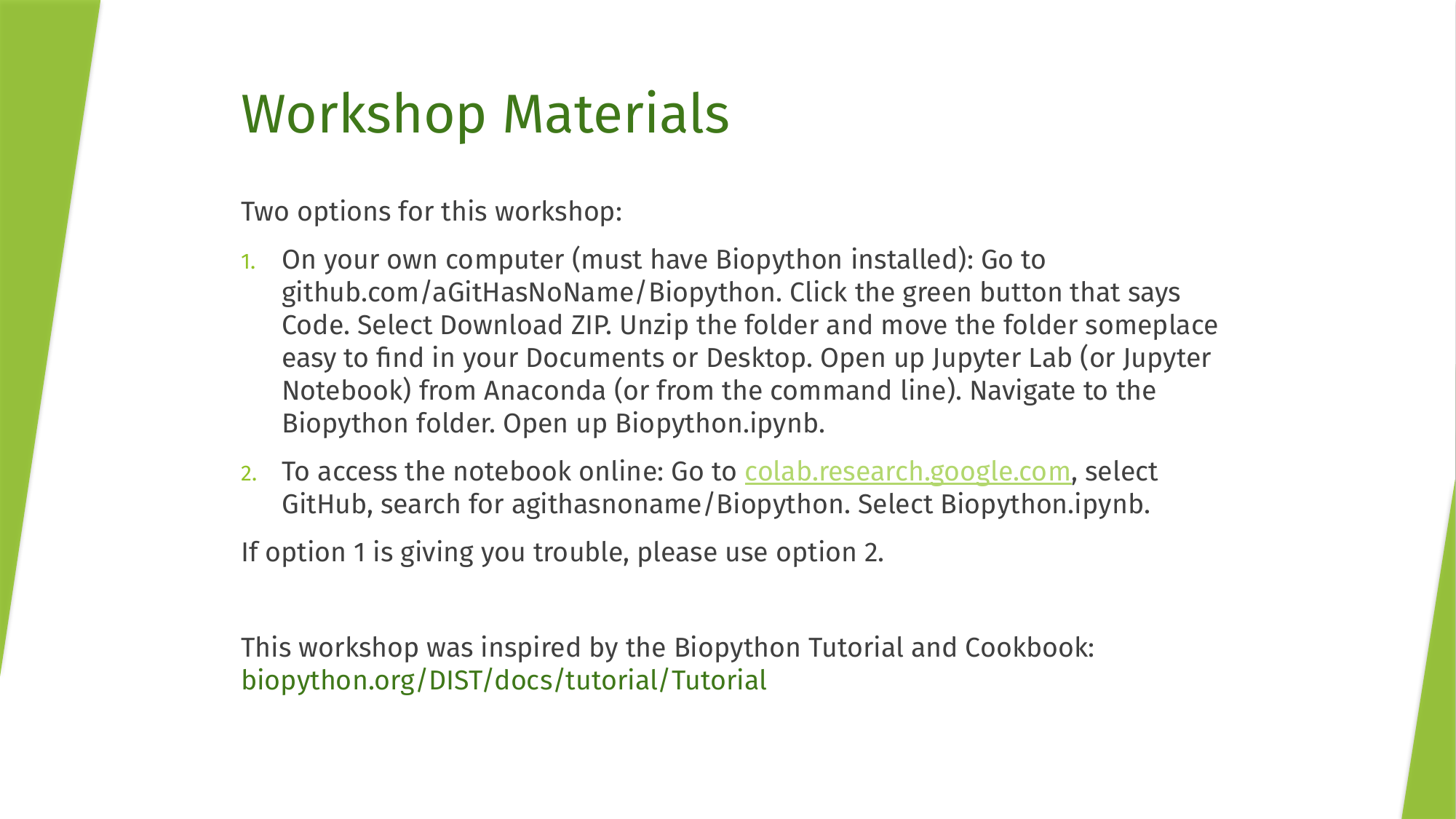

# Workshop Materials
Two options for this workshop:
On your own computer (must have Biopython installed): Go to github.com/aGitHasNoName/Biopython. Click the green button that says Code. Select Download ZIP. Unzip the folder and move the folder someplace easy to find in your Documents or Desktop. Open up Jupyter Lab (or Jupyter Notebook) from Anaconda (or from the command line). Navigate to the Biopython folder. Open up Biopython.ipynb.
To access the notebook online: Go to colab.research.google.com, select GitHub, search for agithasnoname/Biopython. Select Biopython.ipynb.
If option 1 is giving you trouble, please use option 2.

This workshop was inspired by the Biopython Tutorial and Cookbook: biopython.org/DIST/docs/tutorial/Tutorial